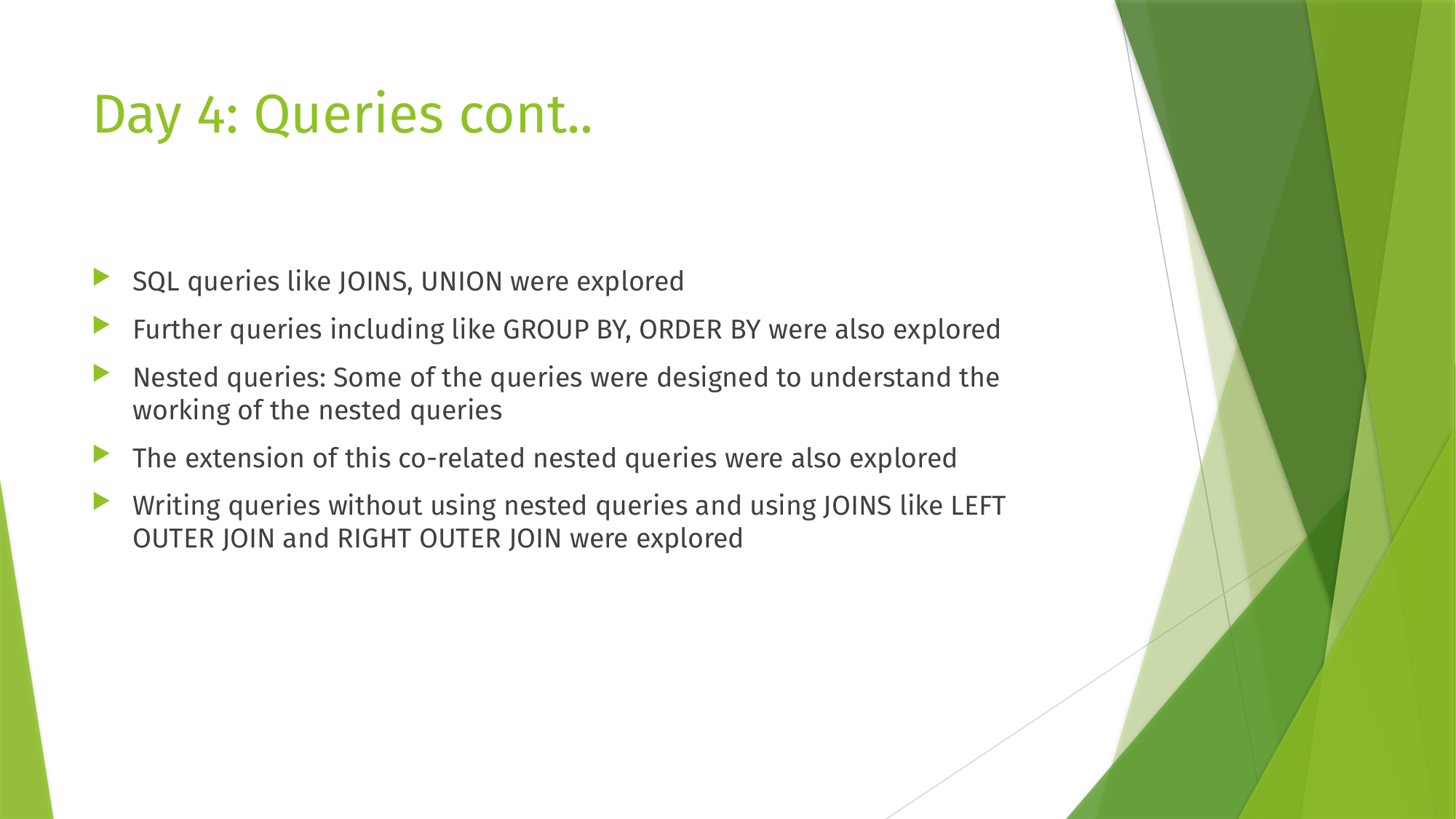

# Day 4: Queries cont..
SQL queries like JOINS, UNION were explored
Further queries including like GROUP BY, ORDER BY were also explored
Nested queries: Some of the queries were designed to understand the working of the nested queries
The extension of this co-related nested queries were also explored
Writing queries without using nested queries and using JOINS like LEFT OUTER JOIN and RIGHT OUTER JOIN were explored